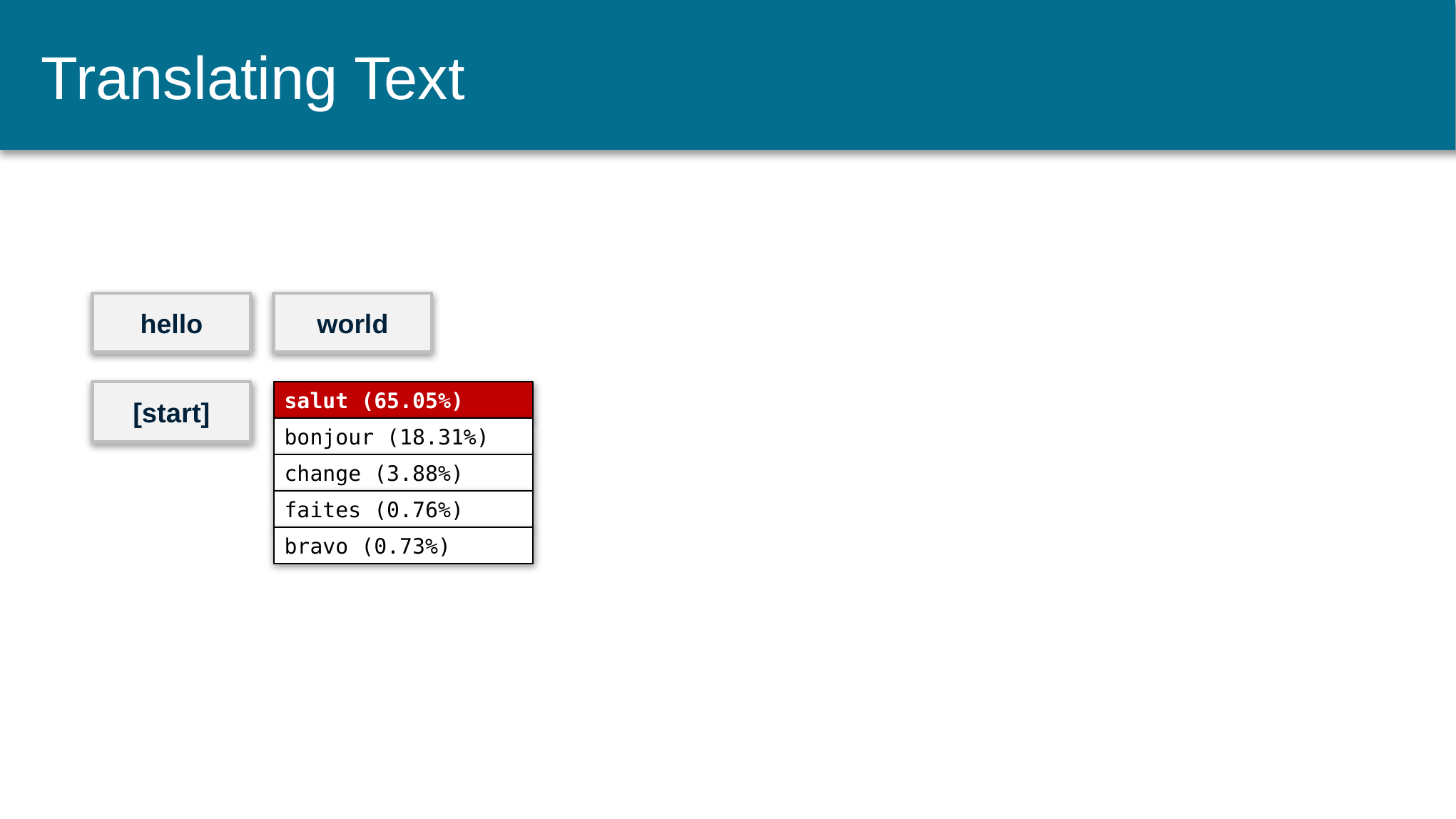

# Translating Text
hello
world
salut (65.05%)
bonjour (18.31%)
change (3.88%)
faites (0.76%)
bravo (0.73%)
[start]